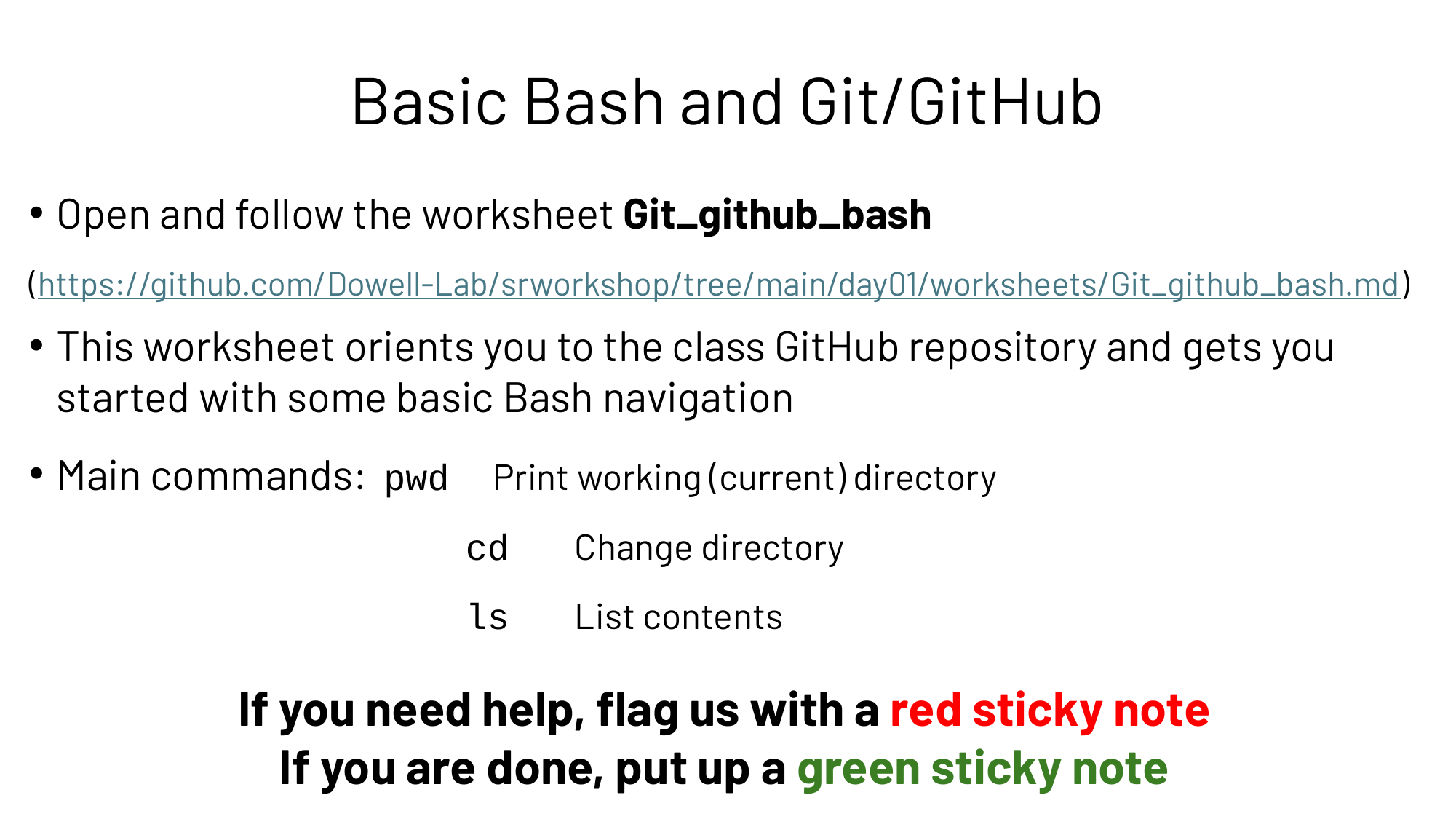

# Basic Bash and Git/GitHub
Open and follow the worksheet Git_github_bash
(https://github.com/Dowell-Lab/srworkshop/tree/main/day01/worksheets/Git_github_bash.md)
This worksheet orients you to the class GitHub repository and gets you started with some basic Bash navigation
Main commands:	pwd	Print working (current) directory
				cd	Change directory
				ls	List contents
If you need help, flag us with a red sticky note
If you are done, put up a green sticky note